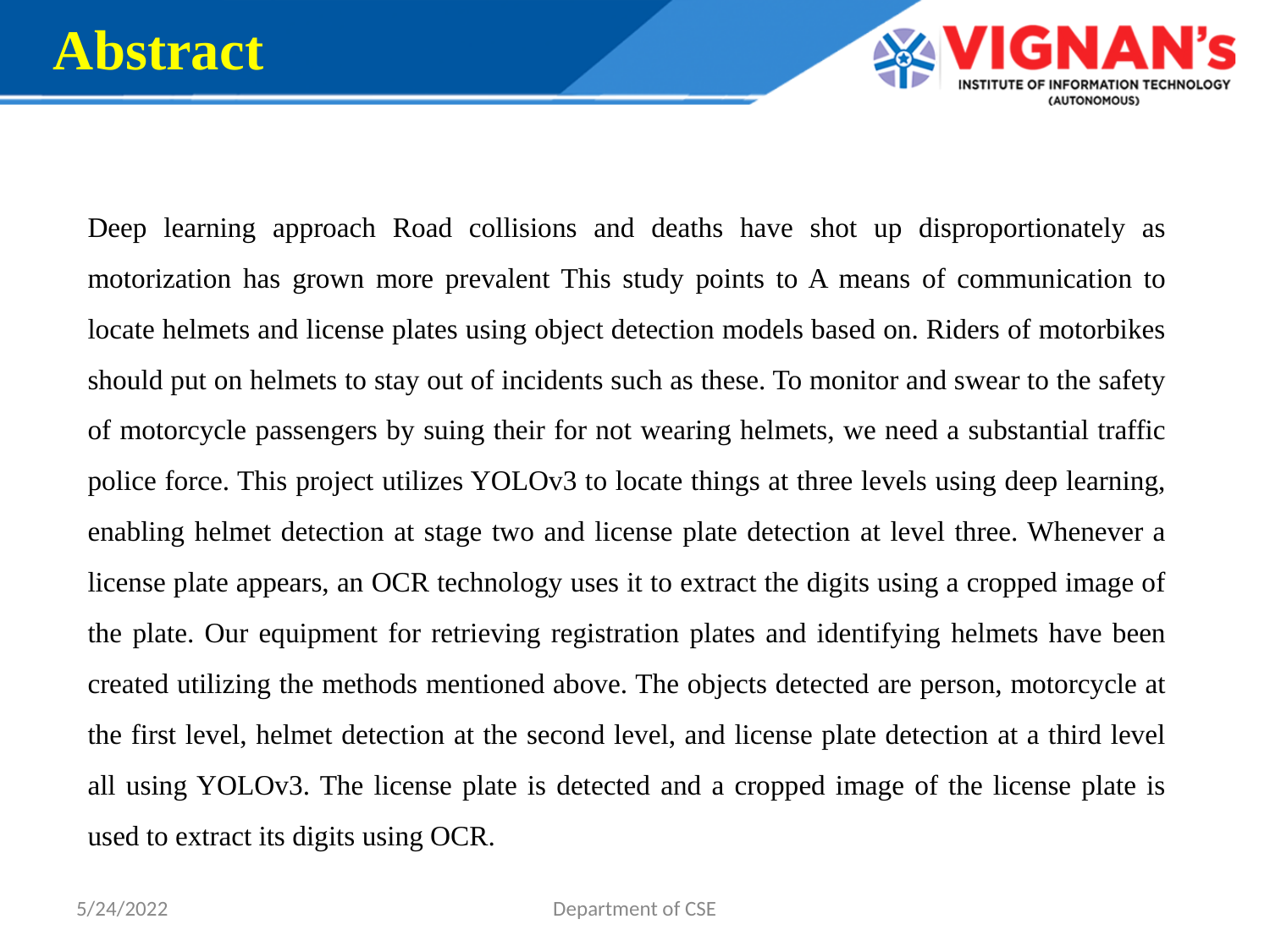

Abstract
Deep learning approach Road collisions and deaths have shot up disproportionately as motorization has grown more prevalent This study points to A means of communication to locate helmets and license plates using object detection models based on. Riders of motorbikes should put on helmets to stay out of incidents such as these. To monitor and swear to the safety of motorcycle passengers by suing their for not wearing helmets, we need a substantial traffic police force. This project utilizes YOLOv3 to locate things at three levels using deep learning, enabling helmet detection at stage two and license plate detection at level three. Whenever a license plate appears, an OCR technology uses it to extract the digits using a cropped image of the plate. Our equipment for retrieving registration plates and identifying helmets have been created utilizing the methods mentioned above. The objects detected are person, motorcycle at the first level, helmet detection at the second level, and license plate detection at a third level all using YOLOv3. The license plate is detected and a cropped image of the license plate is used to extract its digits using OCR.

5/24/2022
Department of CSE